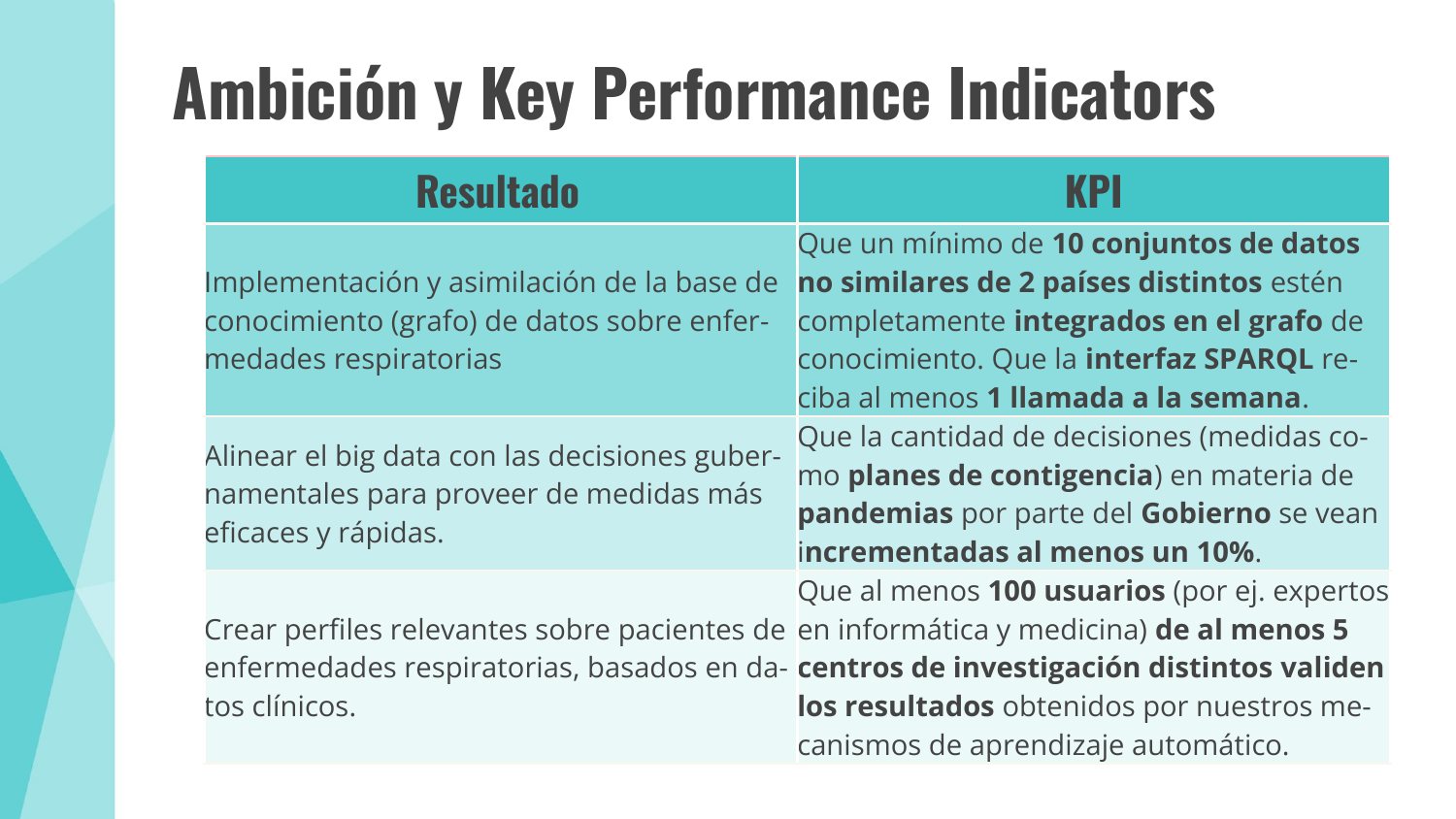

# Ambición y Key Performance Indicators
| Resultado | KPI |
| --- | --- |
| Implementación y asimilación de la base de conocimiento (grafo) de datos sobre enfer- medades respiratorias | Que un mínimo de 10 conjuntos de datos no similares de 2 países distintos estén completamente integrados en el grafo de conocimiento. Que la interfaz SPARQL re- ciba al menos 1 llamada a la semana. |
| Alinear el big data con las decisiones guber- namentales para proveer de medidas más eficaces y rápidas. | Que la cantidad de decisiones (medidas co- mo planes de contigencia) en materia de pandemias por parte del Gobierno se vean incrementadas al menos un 10%. |
| Crear perfiles relevantes sobre pacientes de enfermedades respiratorias, basados en da- tos clínicos. | Que al menos 100 usuarios (por ej. expertos en informática y medicina) de al menos 5 centros de investigación distintos validen los resultados obtenidos por nuestros me- canismos de aprendizaje automático. |